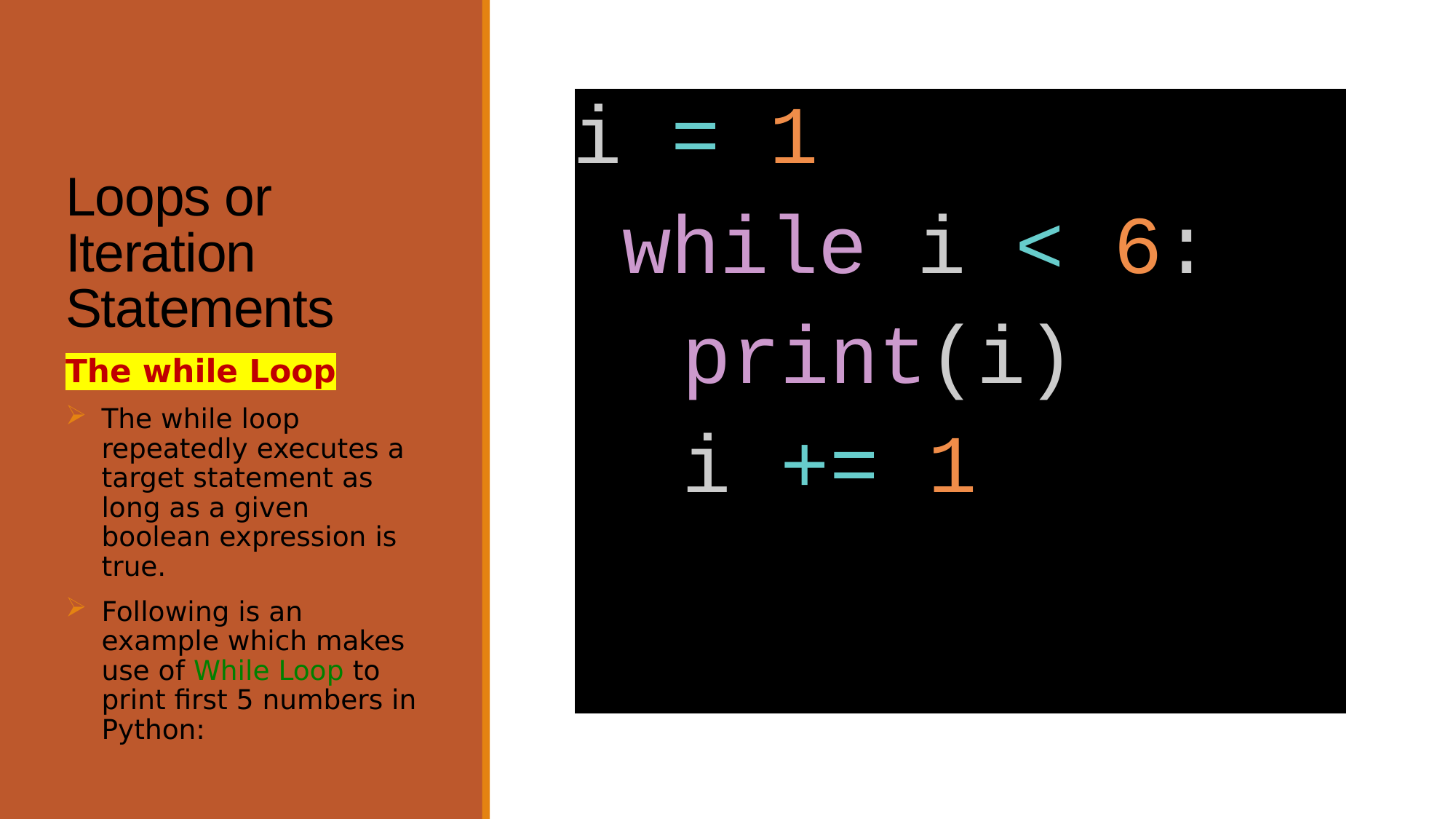

# Loops or Iteration Statements
i = 1
 while i < 6:
	print(i)
	i += 1
The while Loop
The while loop repeatedly executes a target statement as long as a given boolean expression is true.
Following is an example which makes use of While Loop to print first 5 numbers in Python: